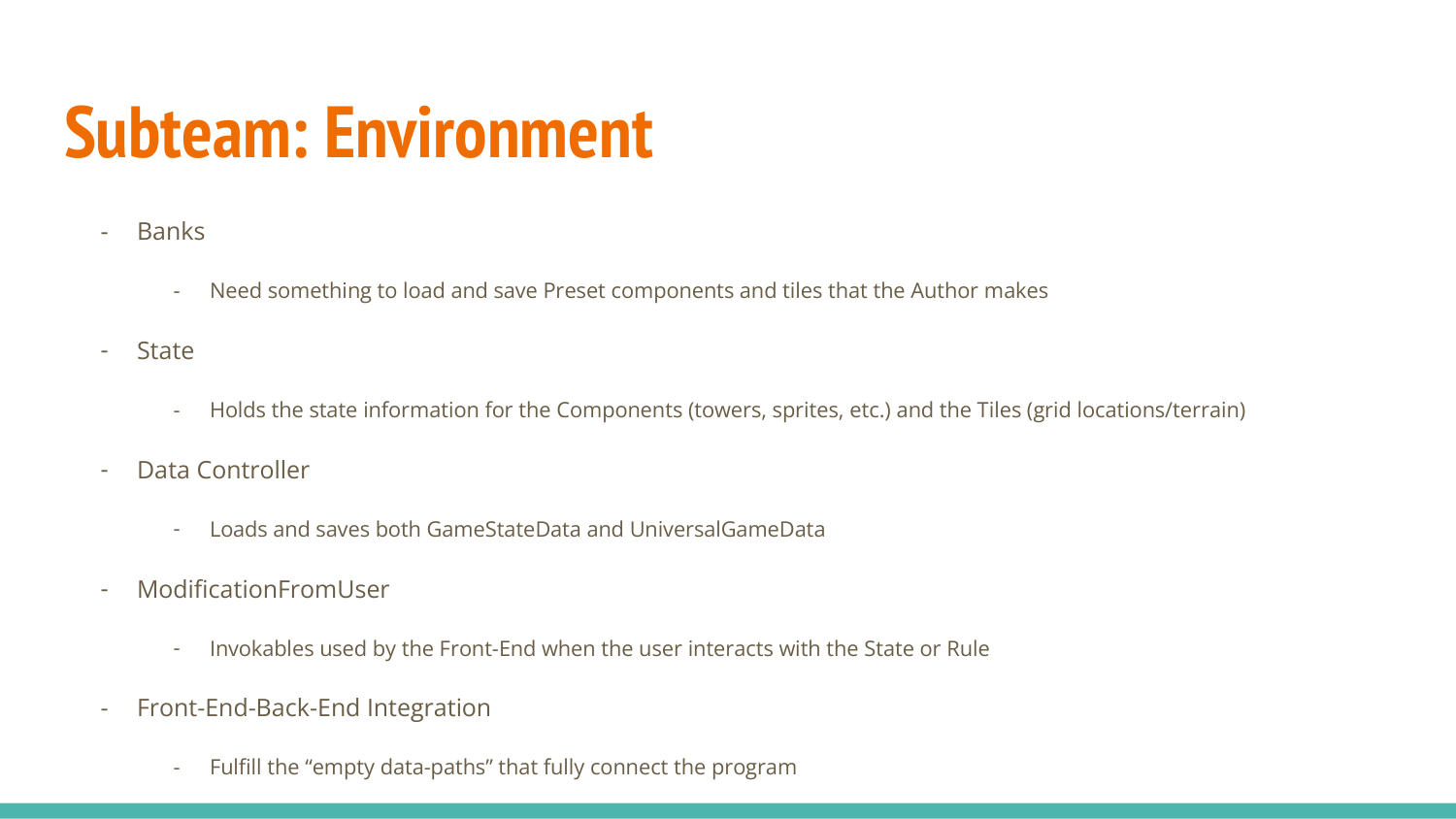

# Subteam: Environment
Banks
Need something to load and save Preset components and tiles that the Author makes
State
Holds the state information for the Components (towers, sprites, etc.) and the Tiles (grid locations/terrain)
Data Controller
Loads and saves both GameStateData and UniversalGameData
ModificationFromUser
Invokables used by the Front-End when the user interacts with the State or Rule
Front-End-Back-End Integration
Fulfill the “empty data-paths” that fully connect the program